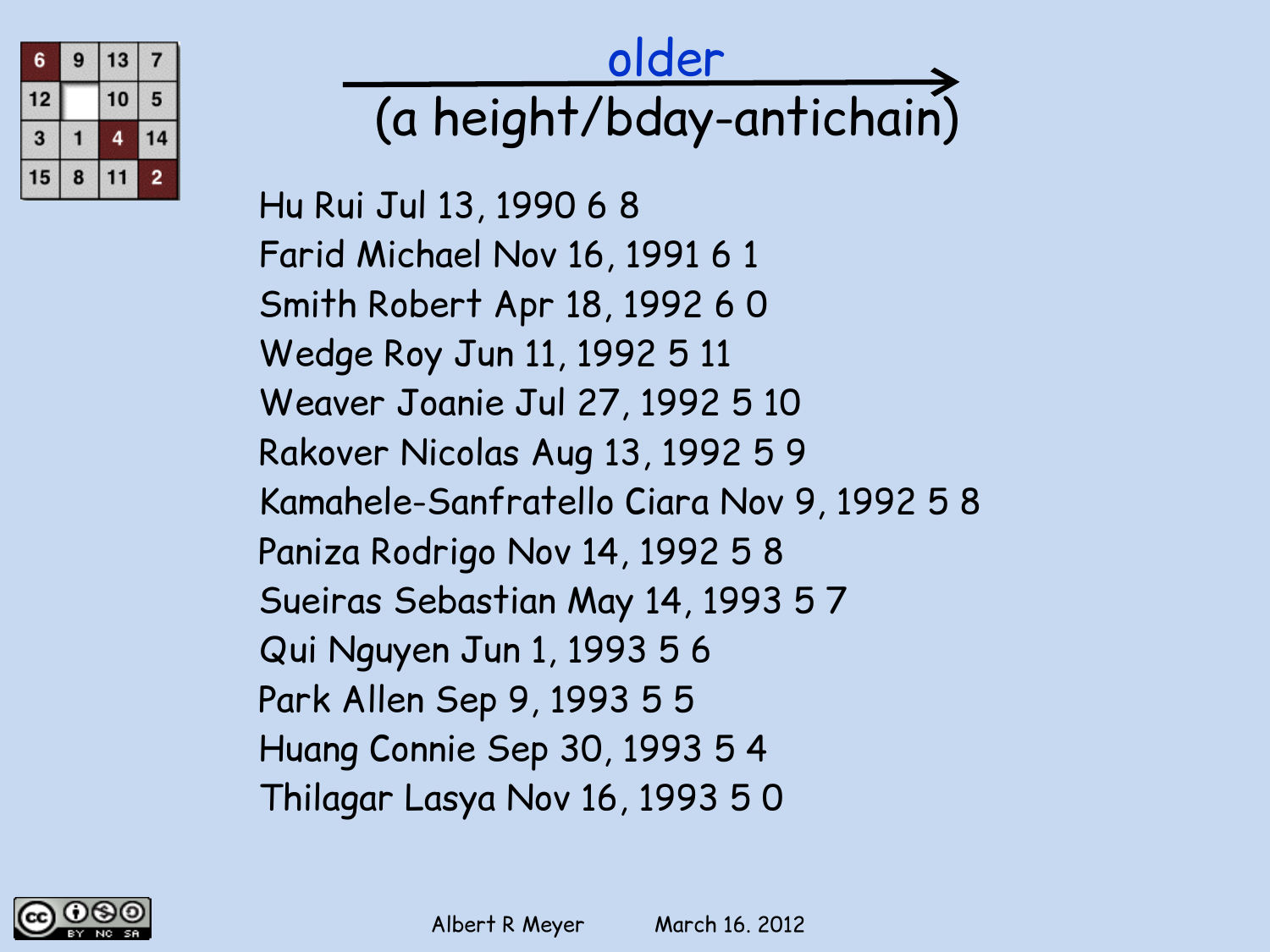

older
(a height/bday-antichain)

Hu Rui Jul 13, 1990 6 8
Farid Michael Nov 16, 1991 6 1
Smith Robert Apr 18, 1992 6 0
Wedge Roy Jun 11, 1992 5 11
Weaver Joanie Jul 27, 1992 5 10
Rakover Nicolas Aug 13, 1992 5 9
Kamahele-Sanfratello Ciara Nov 9, 1992 5 8
Paniza Rodrigo Nov 14, 1992 5 8
Sueiras Sebastian May 14, 1993 5 7
Qui Nguyen Jun 1, 1993 5 6
Park Allen Sep 9, 1993 5 5
Huang Connie Sep 30, 1993 5 4
Thilagar Lasya Nov 16, 1993 5 0